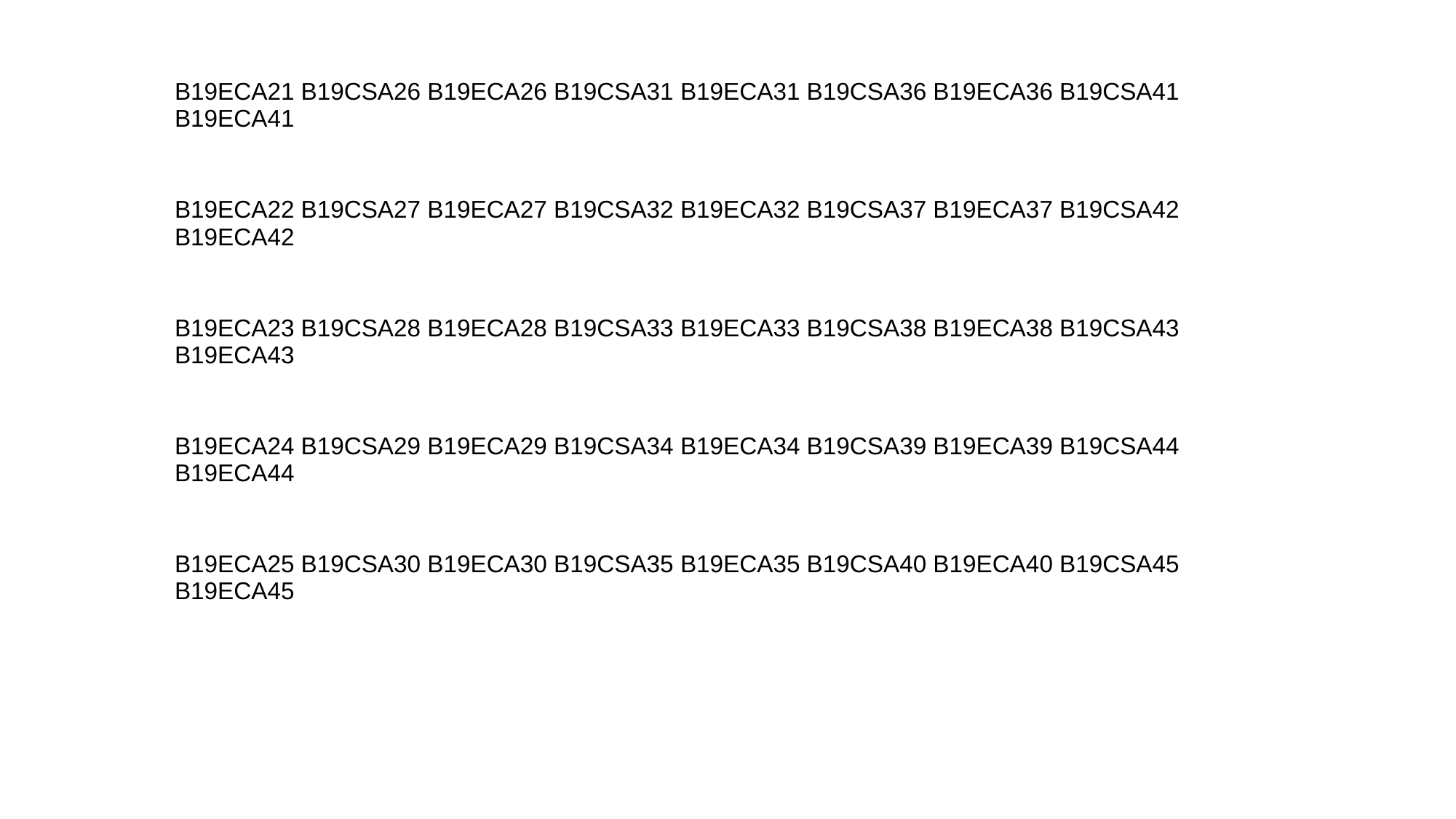

B19ECA21 B19CSA26 B19ECA26 B19CSA31 B19ECA31 B19CSA36 B19ECA36 B19CSA41 B19ECA41

B19ECA22 B19CSA27 B19ECA27 B19CSA32 B19ECA32 B19CSA37 B19ECA37 B19CSA42 B19ECA42

B19ECA23 B19CSA28 B19ECA28 B19CSA33 B19ECA33 B19CSA38 B19ECA38 B19CSA43 B19ECA43

B19ECA24 B19CSA29 B19ECA29 B19CSA34 B19ECA34 B19CSA39 B19ECA39 B19CSA44 B19ECA44

B19ECA25 B19CSA30 B19ECA30 B19CSA35 B19ECA35 B19CSA40 B19ECA40 B19CSA45 B19ECA45